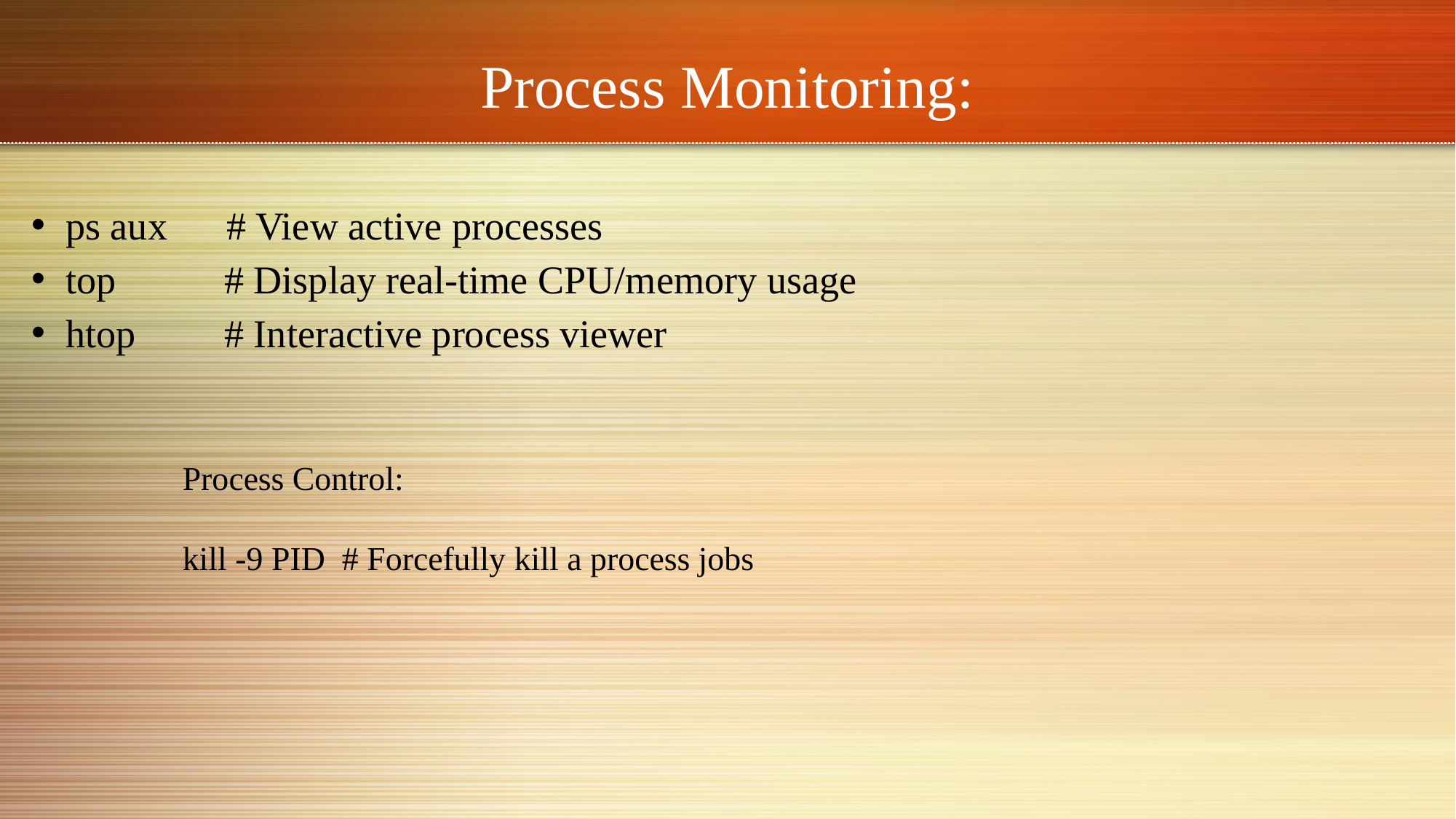

# Process Monitoring:
ps aux      # View active processes
top           # Display real-time CPU/memory usage
htop         # Interactive process viewer
Process Control:

kill -9 PID  # Forcefully kill a process jobs